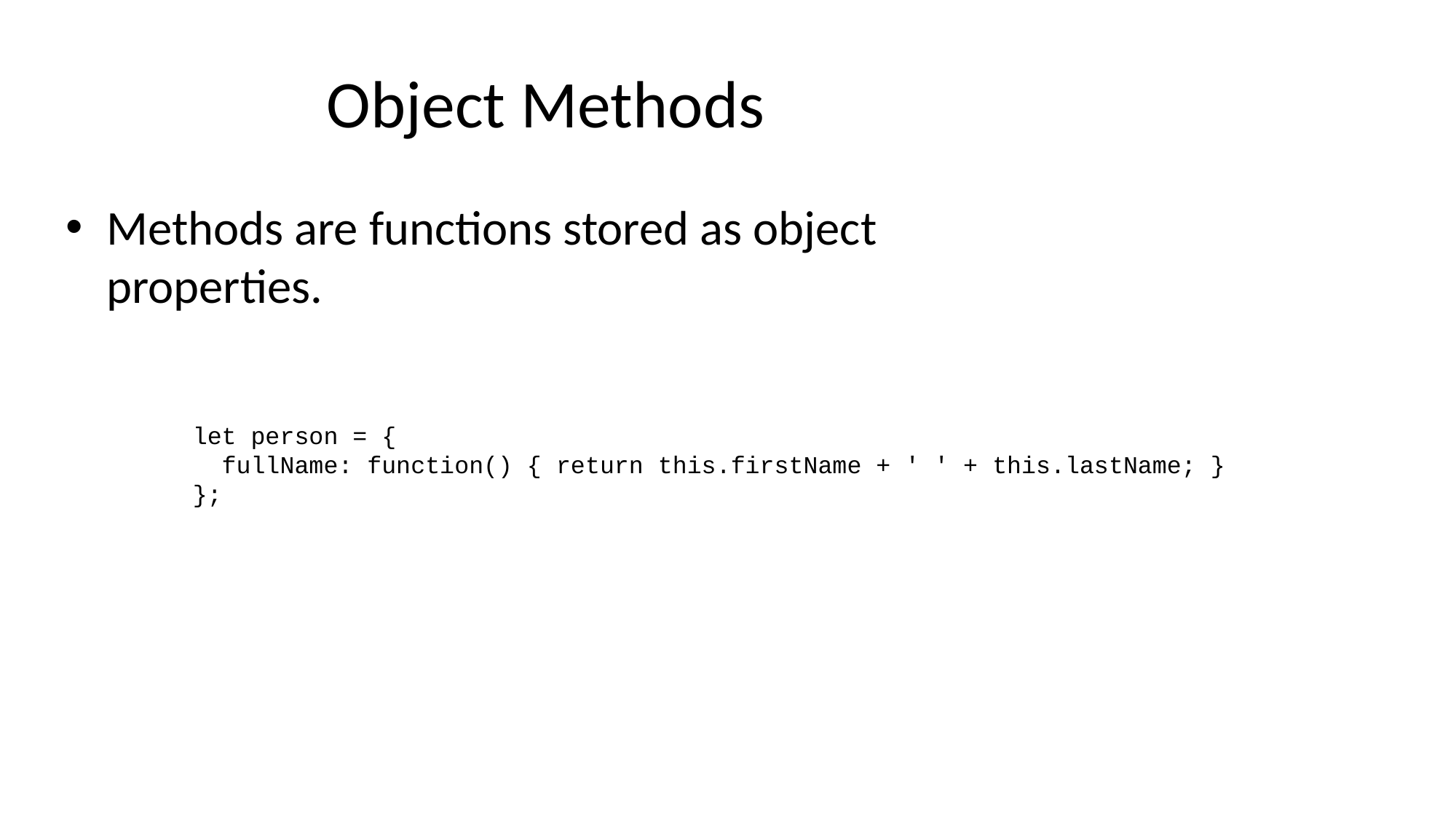

# Object Methods
Methods are functions stored as object properties.

let person = {
  fullName: function() { return this.firstName + ' ' + this.lastName; }
};